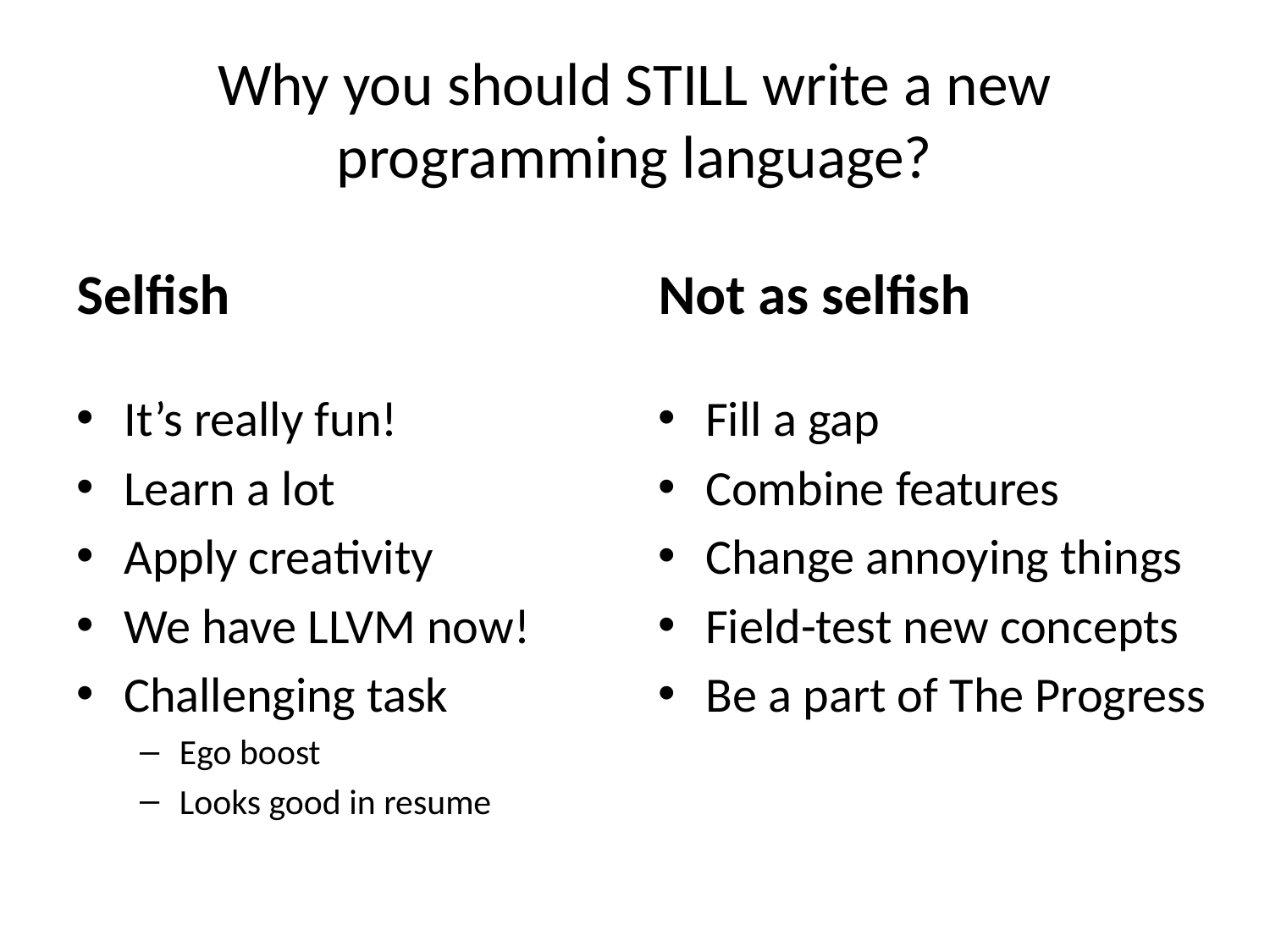

# Why you should STILL write a new programming language?
Selfish
Not as selfish
It’s really fun!
Learn a lot
Apply creativity
We have LLVM now!
Challenging task
Ego boost
Looks good in resume
Fill a gap
Combine features
Change annoying things
Field-test new concepts
Be a part of The Progress